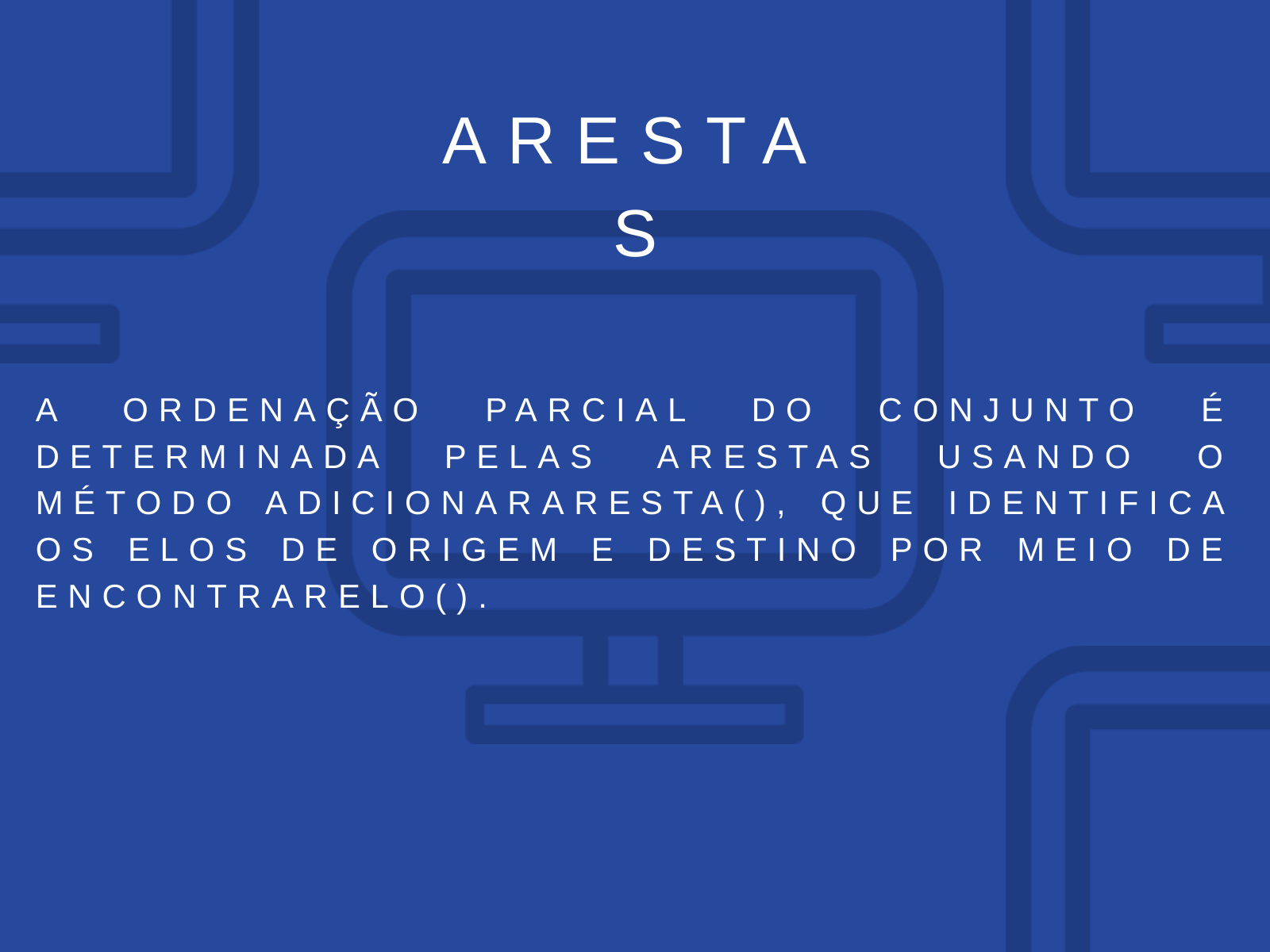

ARESTAS

A ORDENAÇÃO PARCIAL DO CONJUNTO É DETERMINADA PELAS ARESTAS USANDO O MÉTODO ADICIONARARESTA(), QUE IDENTIFICA OS ELOS DE ORIGEM E DESTINO POR MEIO DE ENCONTRARELO().